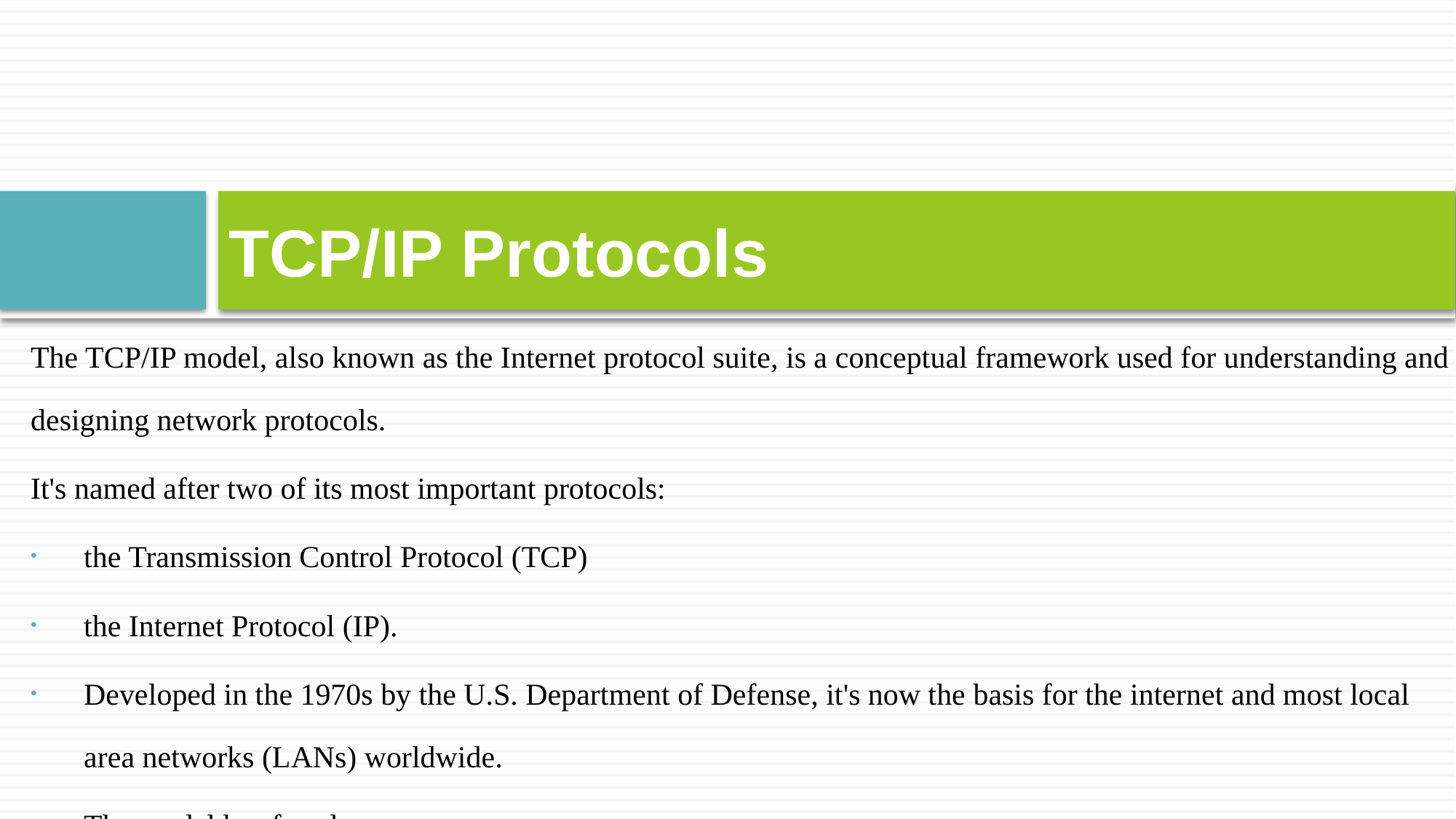

# TCP/IP Protocols
The TCP/IP model, also known as the Internet protocol suite, is a conceptual framework used for understanding and designing network protocols.
It's named after two of its most important protocols:
the Transmission Control Protocol (TCP)
the Internet Protocol (IP).
Developed in the 1970s by the U.S. Department of Defense, it's now the basis for the internet and most local area networks (LANs) worldwide.
The model has four layers: